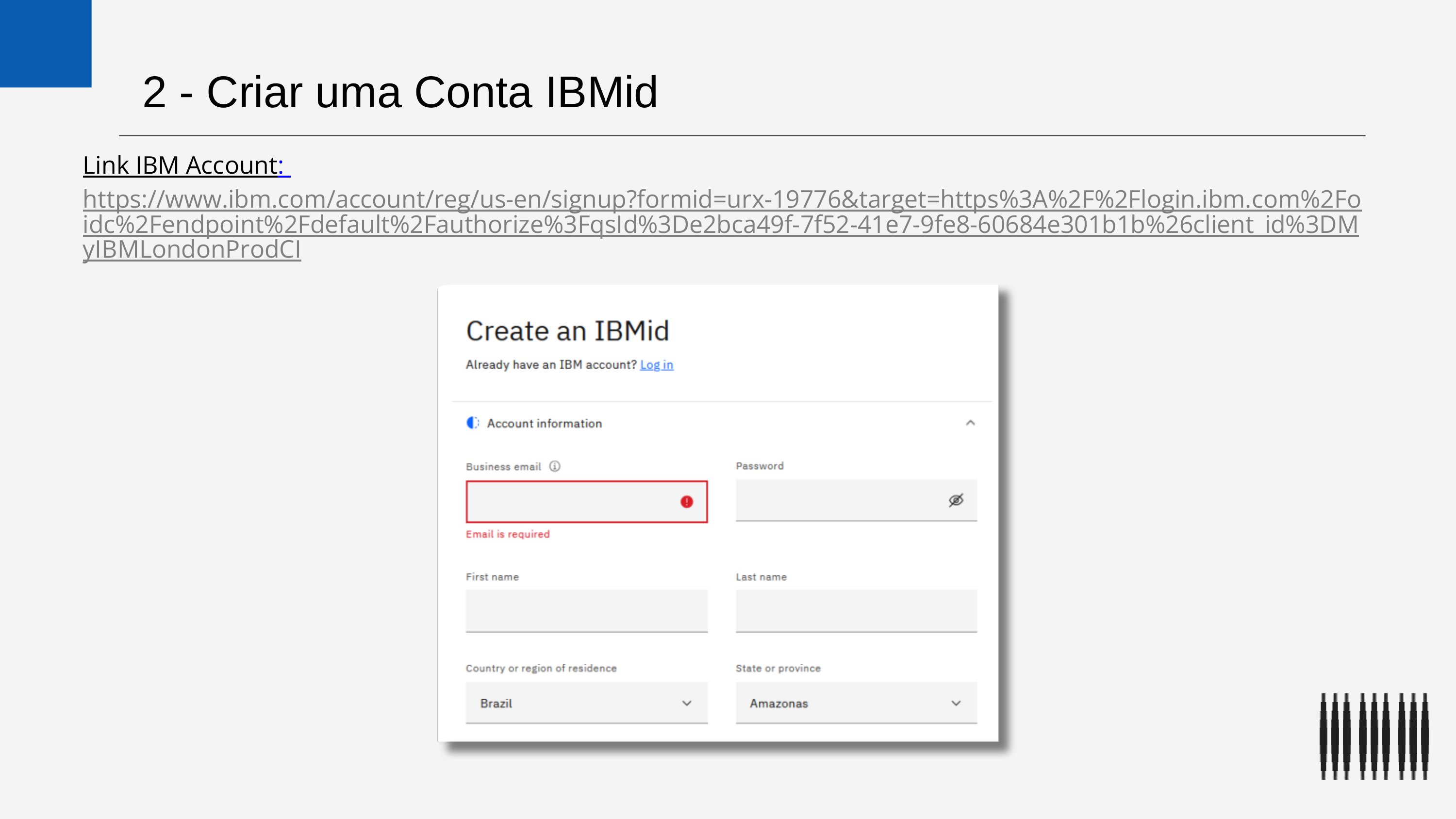

2 - Criar uma Conta IBMid
Link IBM Account: https://www.ibm.com/account/reg/us-en/signup?formid=urx-19776&target=https%3A%2F%2Flogin.ibm.com%2Foidc%2Fendpoint%2Fdefault%2Fauthorize%3FqsId%3De2bca49f-7f52-41e7-9fe8-60684e301b1b%26client_id%3DMyIBMLondonProdCI